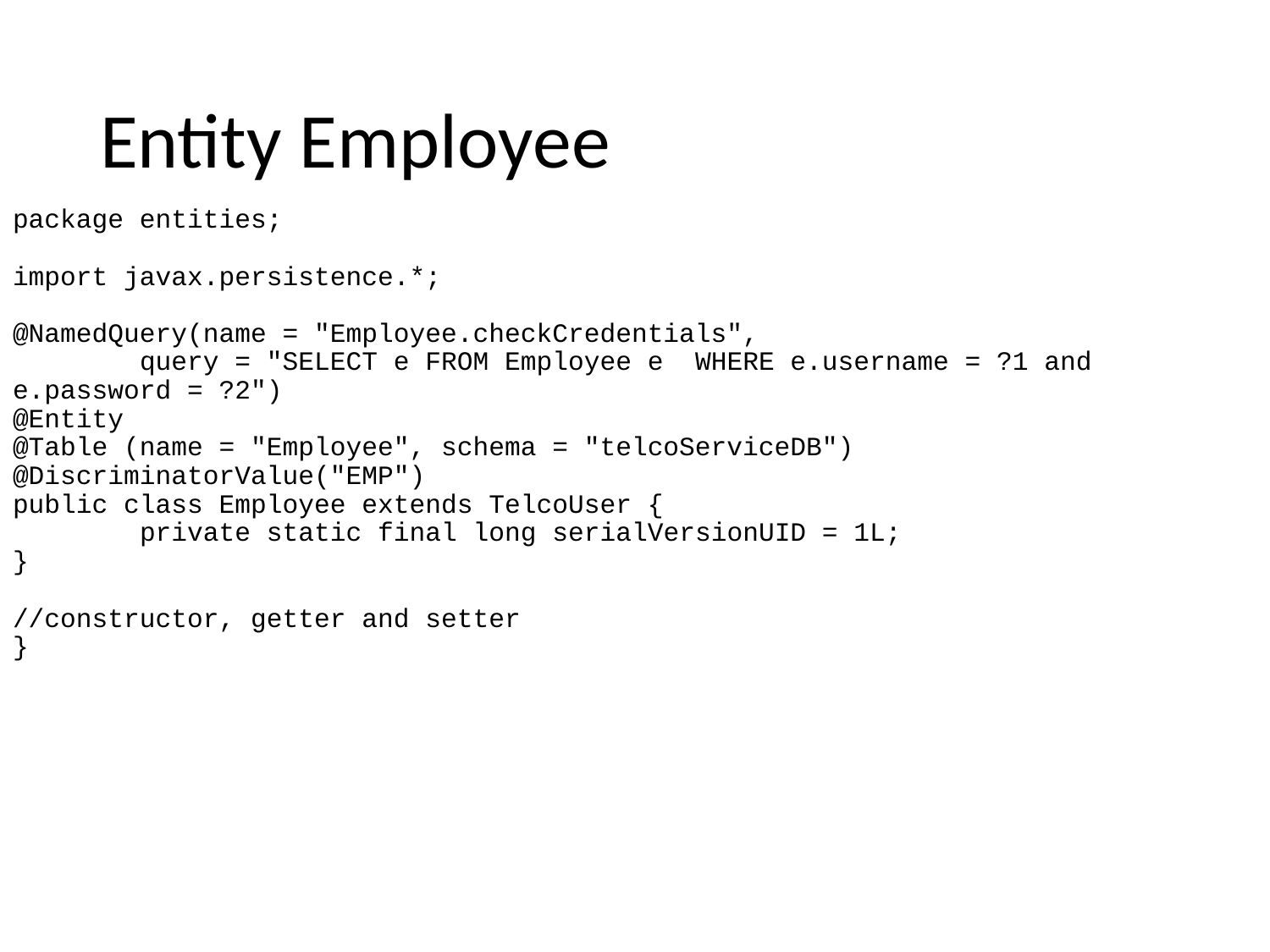

# Entity Employee
package entities;

import javax.persistence.*;

@NamedQuery(name = "Employee.checkCredentials",
	query = "SELECT e FROM Employee e  WHERE e.username = ?1 and e.password = ?2")
@Entity
@Table (name = "Employee", schema = "telcoServiceDB")
@DiscriminatorValue("EMP")
public class Employee extends TelcoUser {
	private static final long serialVersionUID = 1L;
}

//constructor, getter and setter
}